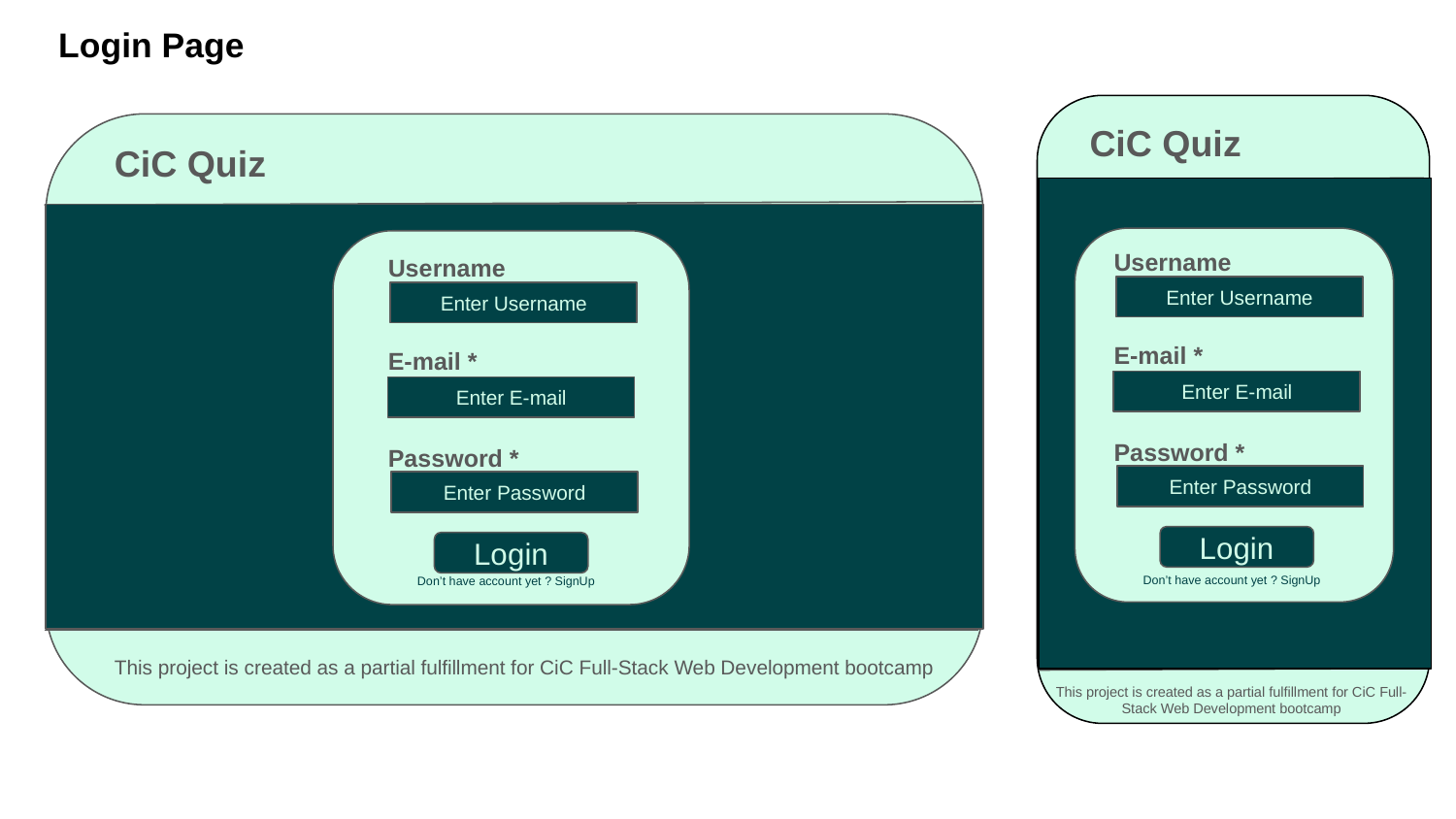

Login Page

CiC Quiz

CiC Quiz

Username
Username
Enter Username
Enter Username
E-mail *
E-mail *
Enter E-mail
Enter E-mail
Password *
Password *
Enter Password
Enter Password
Login
Login
Don’t have account yet ? SignUp
Don’t have account yet ? SignUp
This project is created as a partial fulfillment for CiC Full-Stack Web Development bootcamp
This project is created as a partial fulfillment for CiC Full-Stack Web Development bootcamp